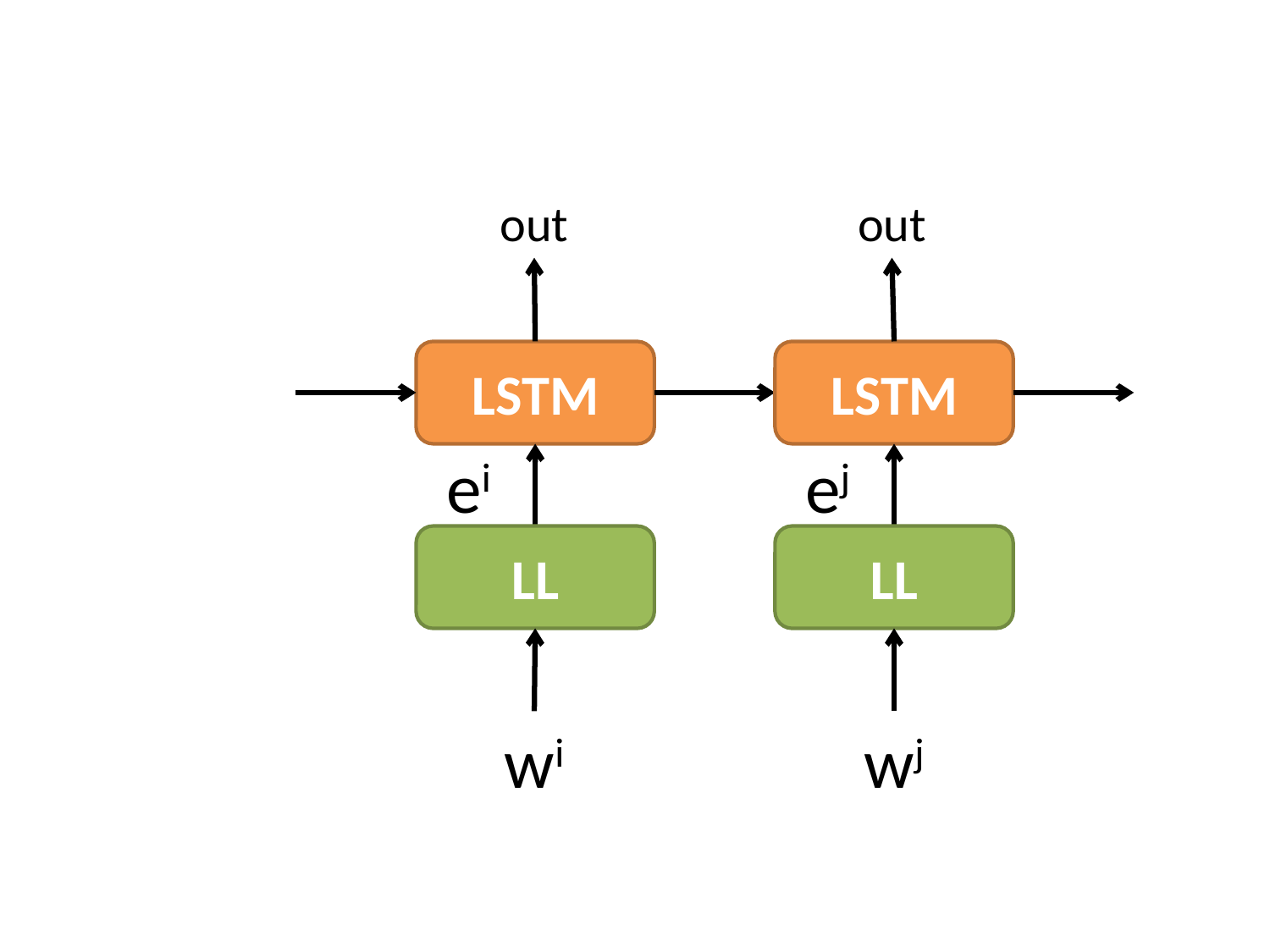

out
out
LSTM
LSTM
ei
ej
LL
LL
wi
wj